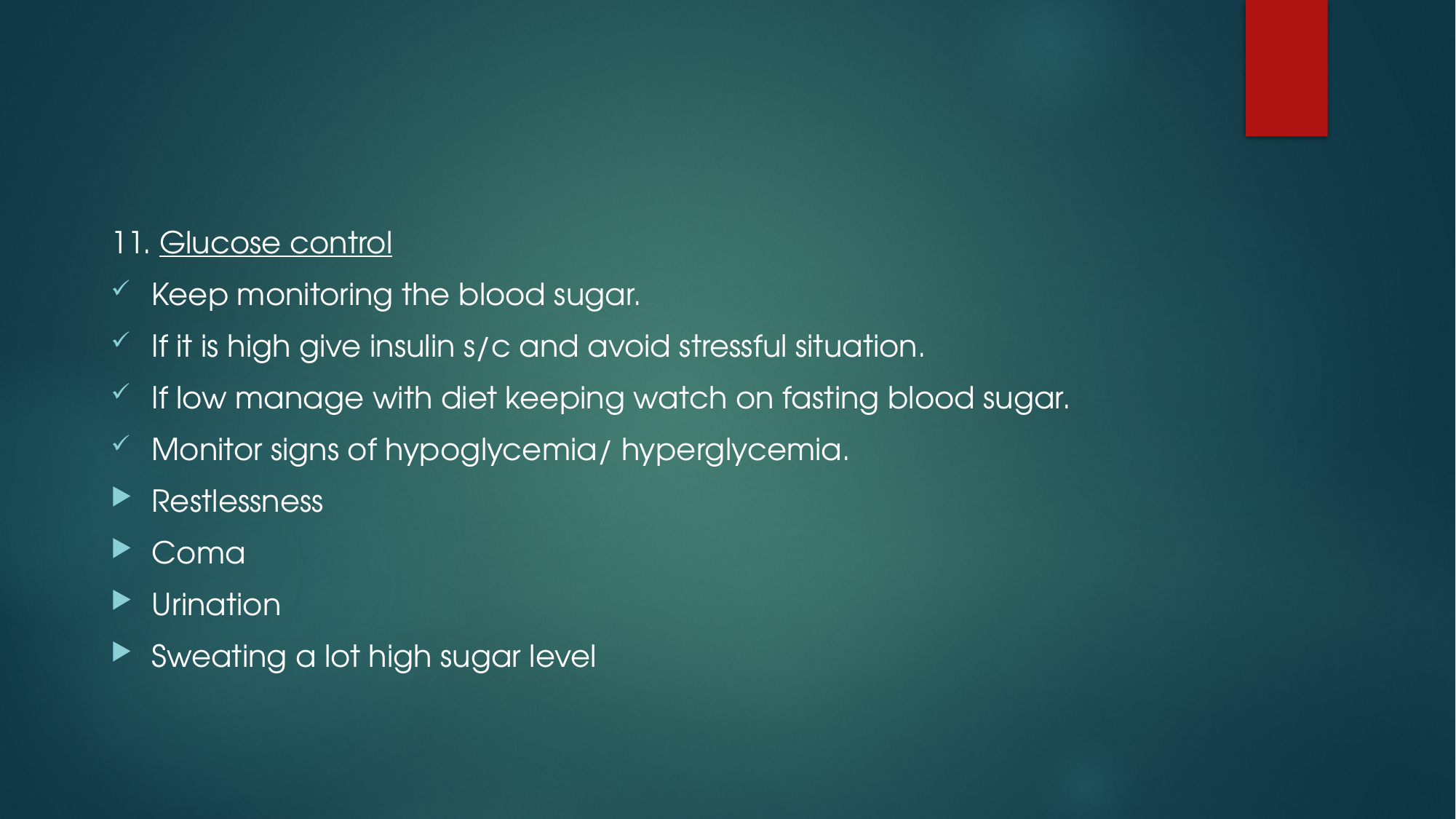

#
11. Glucose control
Keep monitoring the blood sugar.
If it is high give insulin s/c and avoid stressful situation.
If low manage with diet keeping watch on fasting blood sugar.
Monitor signs of hypoglycemia/ hyperglycemia.
Restlessness
Coma
Urination
Sweating a lot high sugar level